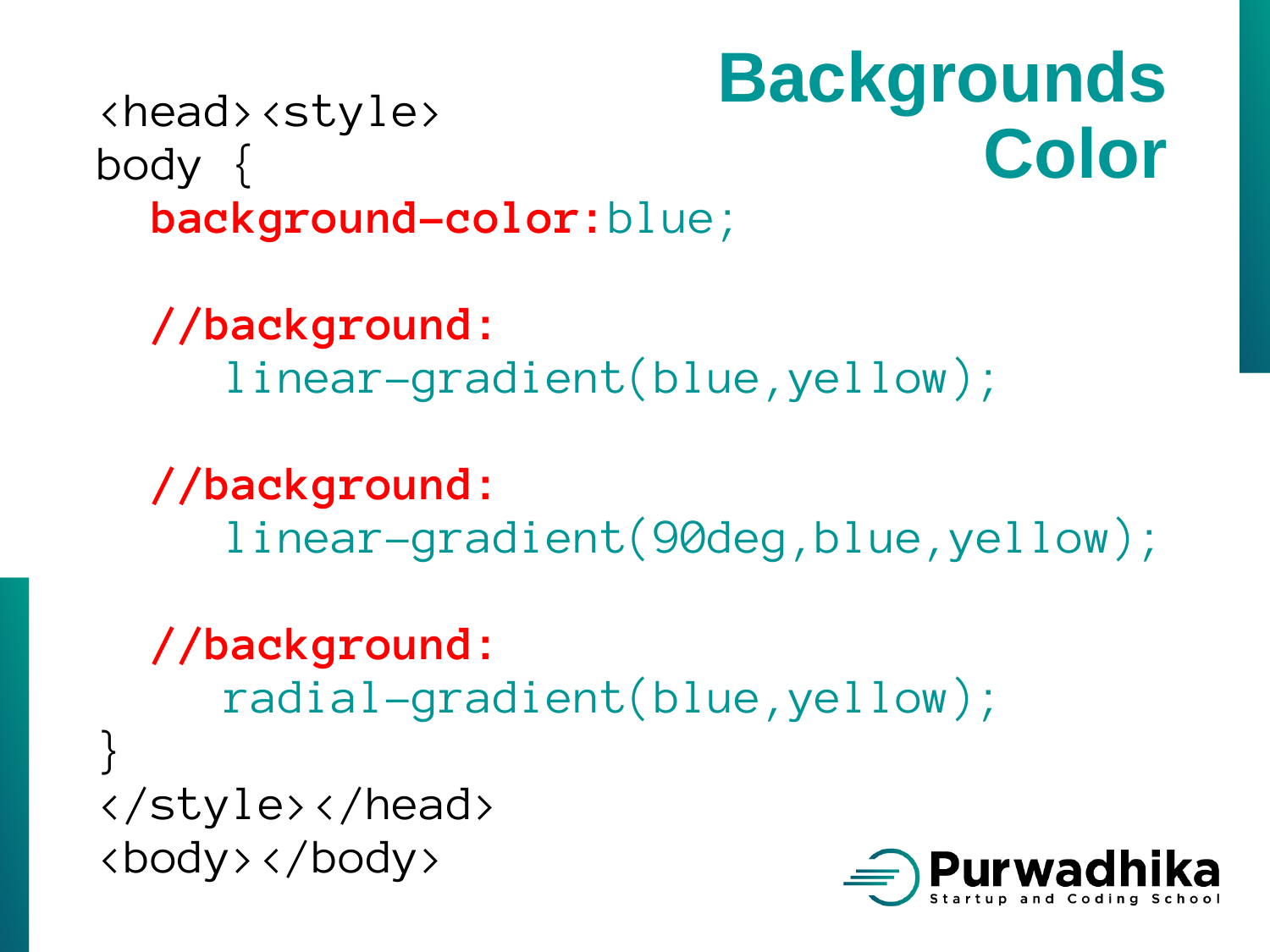

<head><style>
body {
  background-color:blue;

  //background:
	linear-gradient(blue,yellow);

  //background:
	linear-gradient(90deg,blue,yellow);

  //background:
	radial-gradient(blue,yellow);
}
</style></head>
<body></body>
Backgrounds
Color